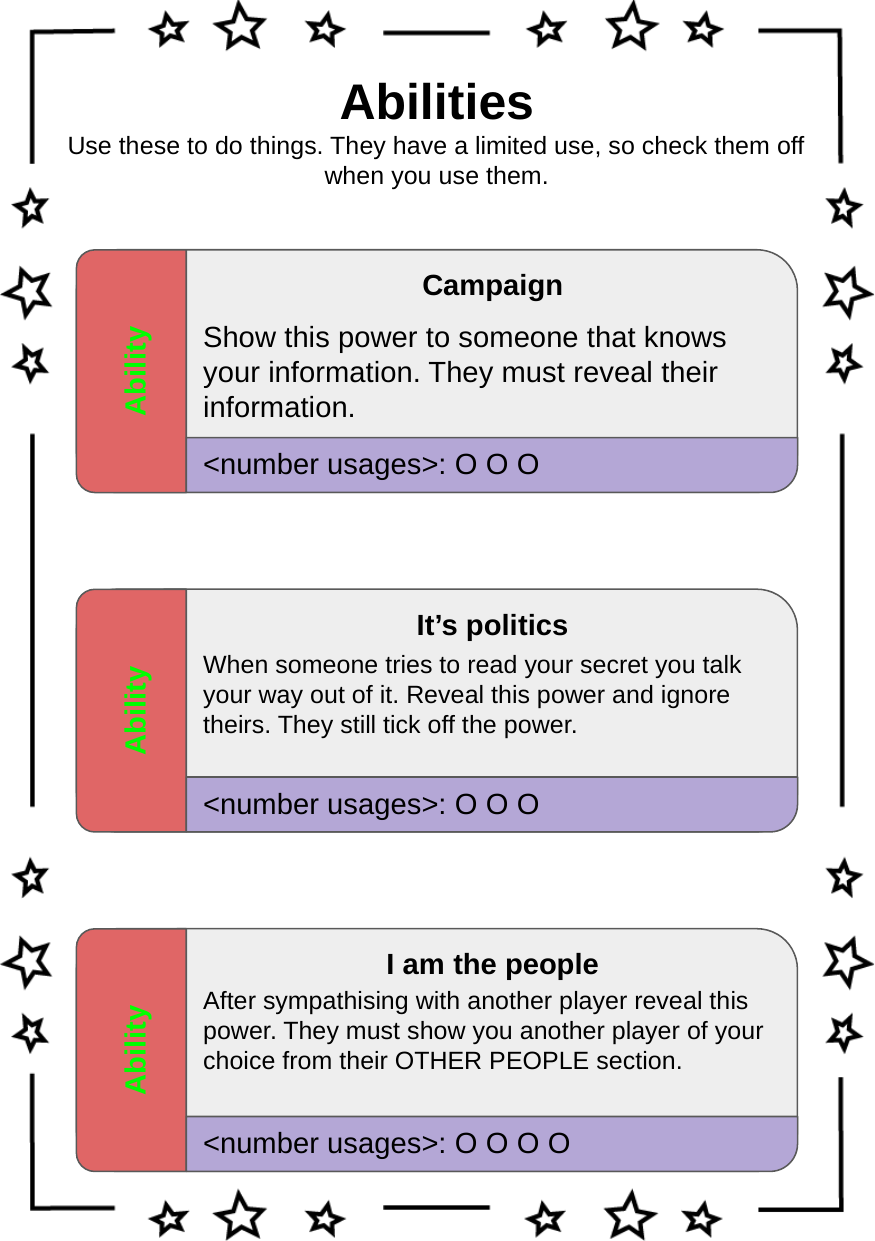

Abilities
Use these to do things. They have a limited use, so check them off when you use them.

Campaign
Show this power to someone that knows your information. They must reveal their information.
Ability
<number usages>: O O O

It’s politics
When someone tries to read your secret you talk your way out of it. Reveal this power and ignore theirs. They still tick off the power.
Ability
<number usages>: O O O

I am the people
After sympathising with another player reveal this power. They must show you another player of your choice from their OTHER PEOPLE section.
Ability
<number usages>: O O O O